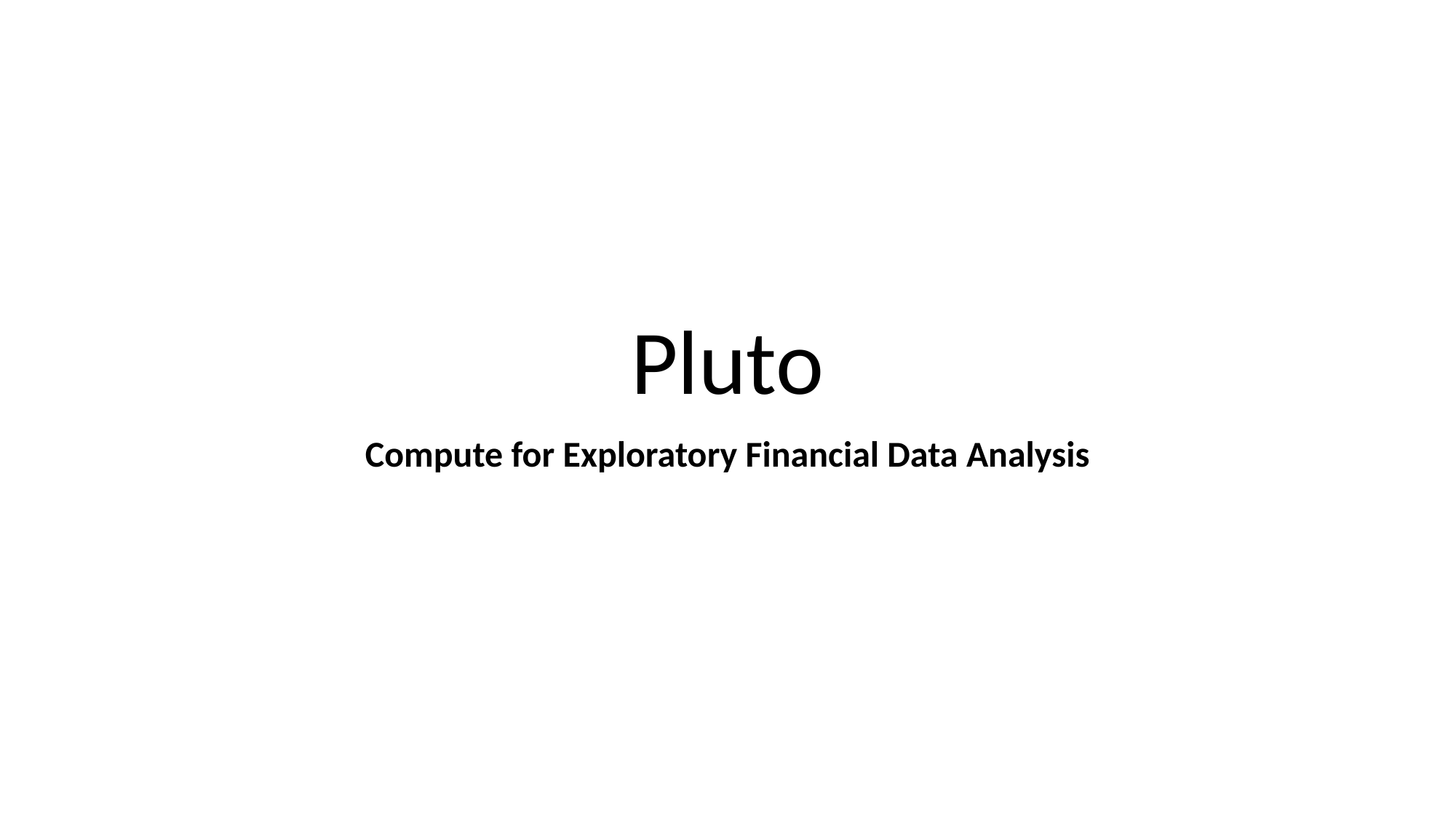

# Pluto
Compute for Exploratory Financial Data Analysis